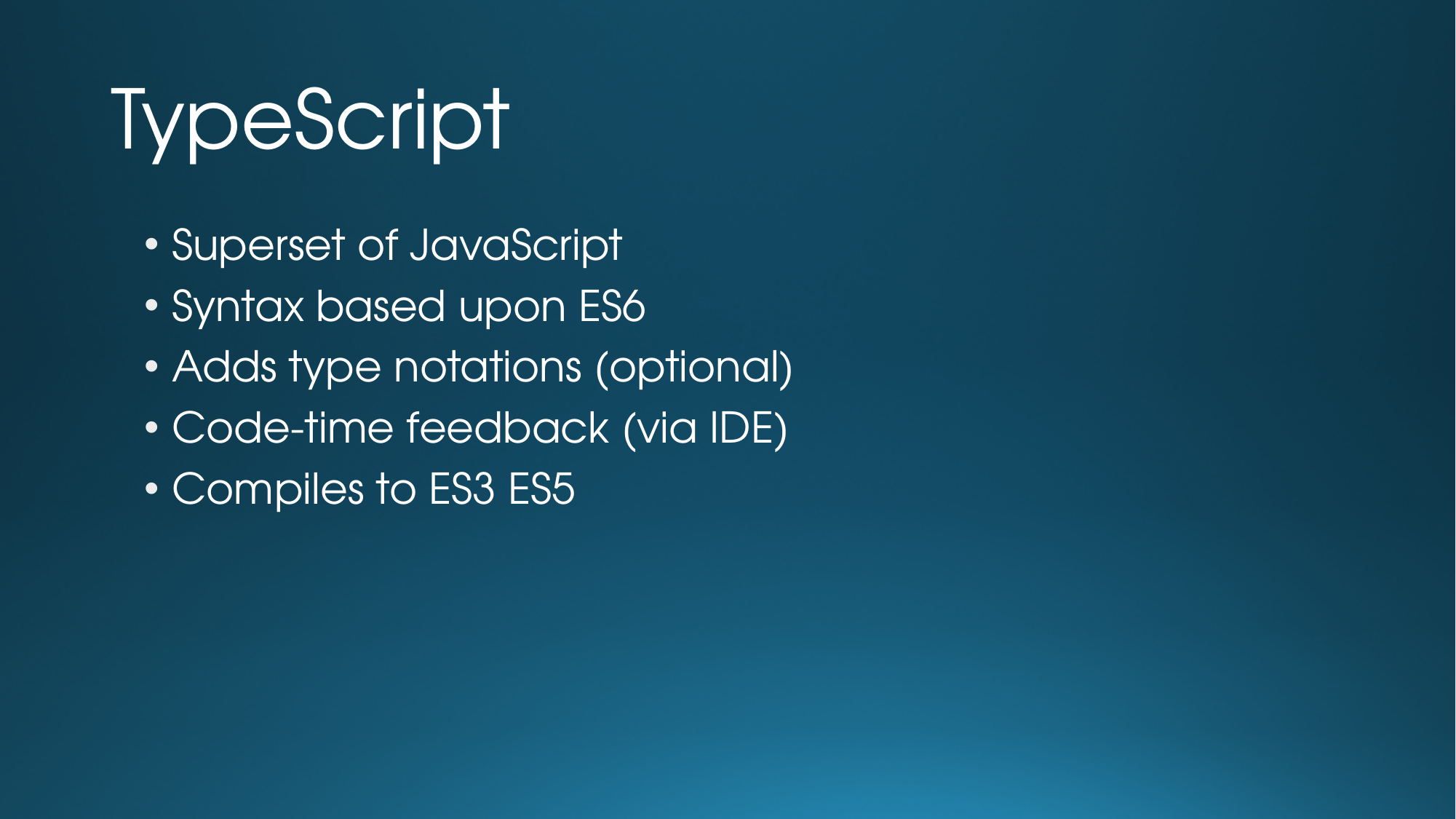

# TypeScript
Superset of JavaScript
Syntax based upon ES6
Adds type notations (optional)
Code-time feedback (via IDE)
Compiles to ES3 ES5